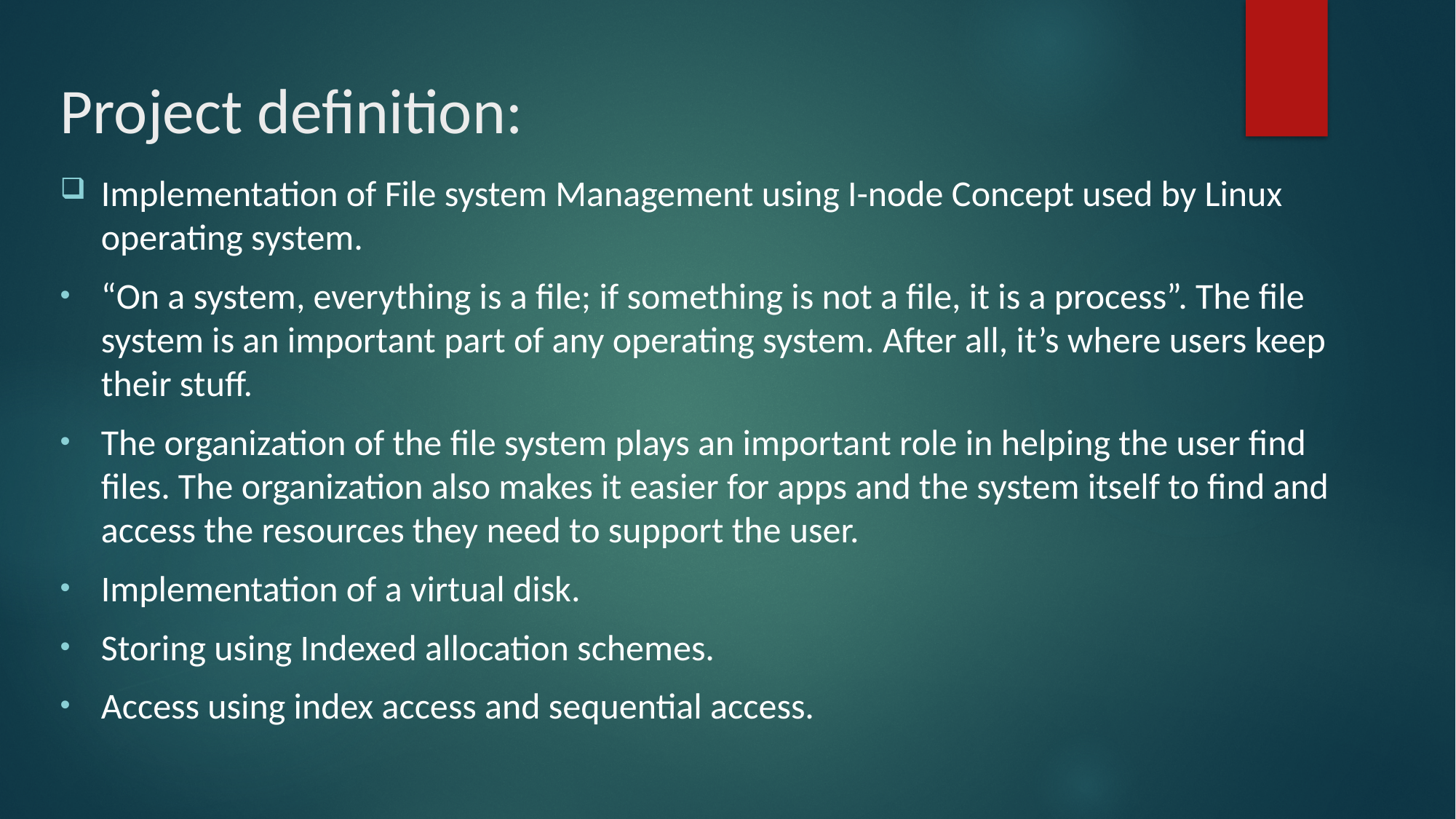

# Project definition:
Implementation of File system Management using I-node Concept used by Linux operating system.
“On a system, everything is a file; if something is not a file, it is a process”. The file system is an important part of any operating system. After all, it’s where users keep their stuff.
The organization of the file system plays an important role in helping the user find files. The organization also makes it easier for apps and the system itself to find and access the resources they need to support the user.
Implementation of a virtual disk.
Storing using Indexed allocation schemes.
Access using index access and sequential access.